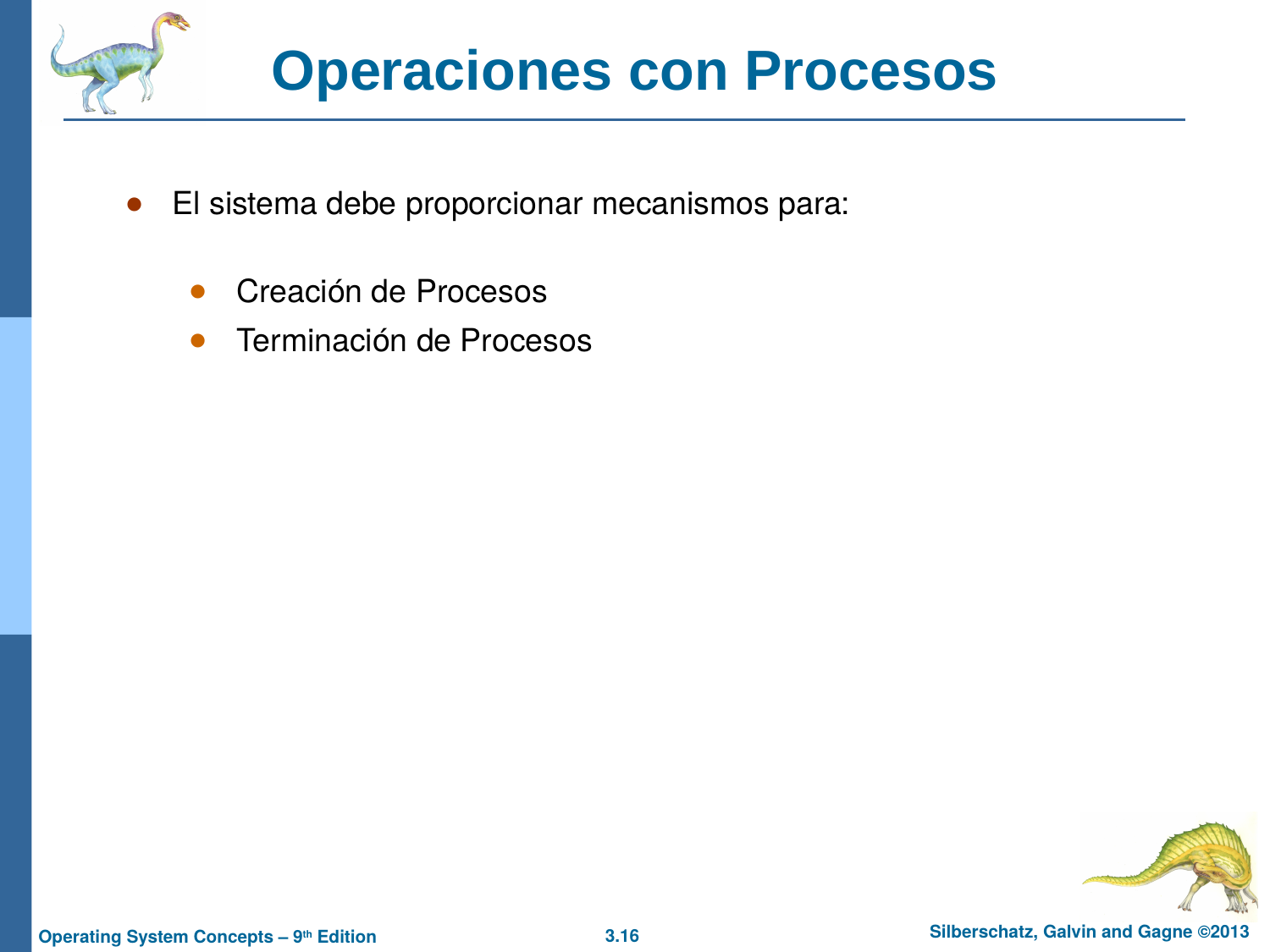

# Operaciones con Procesos
El sistema debe proporcionar mecanismos para:

 Creación de Procesos
 Terminación de Procesos